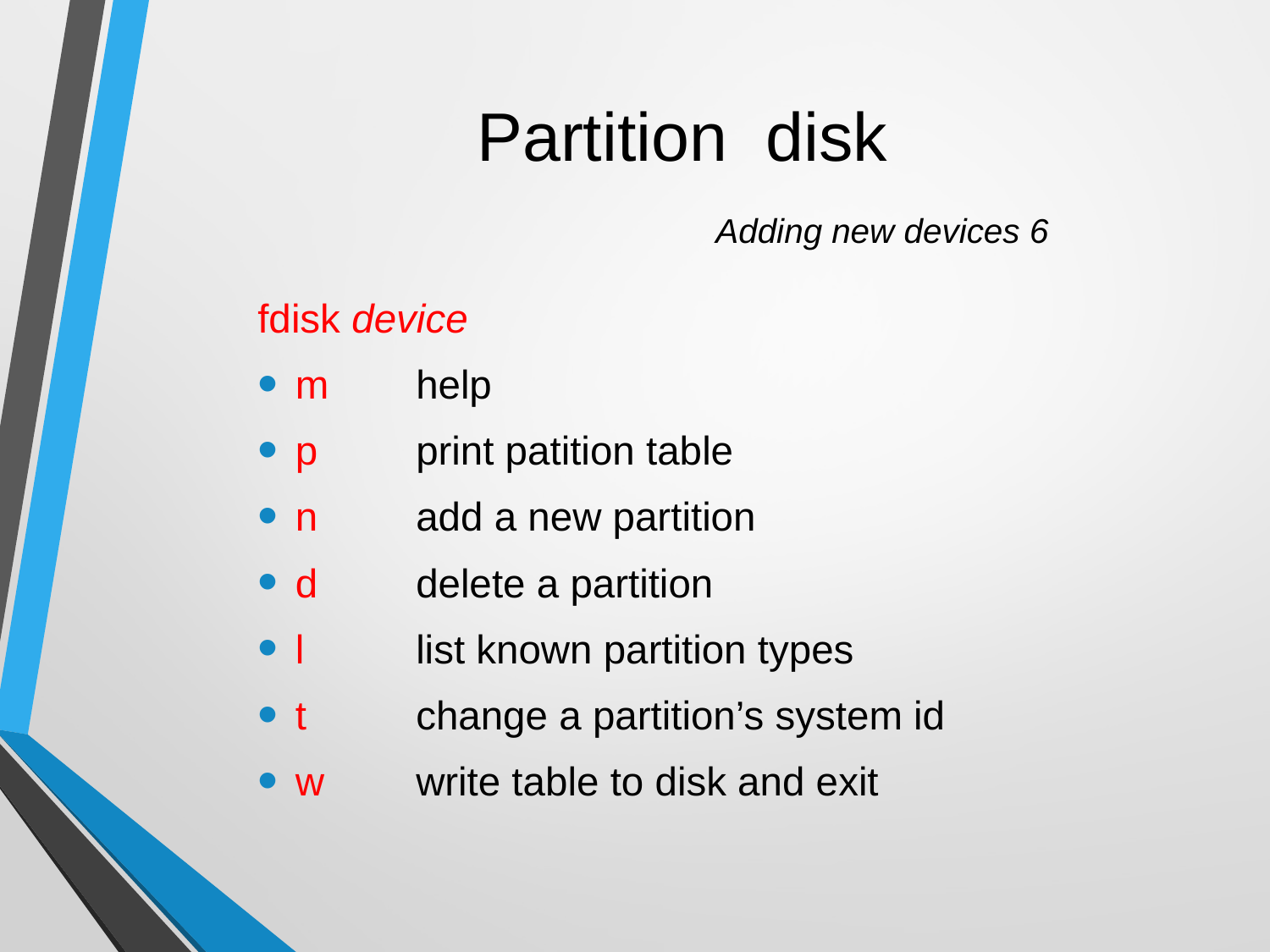

# Partition  disk Adding new devices 6
fdisk device
m	help
p		print patition table
n		add a new partition
d		delete a partition
l		list known partition types
t		change a partition’s system id
w	write table to disk and exit